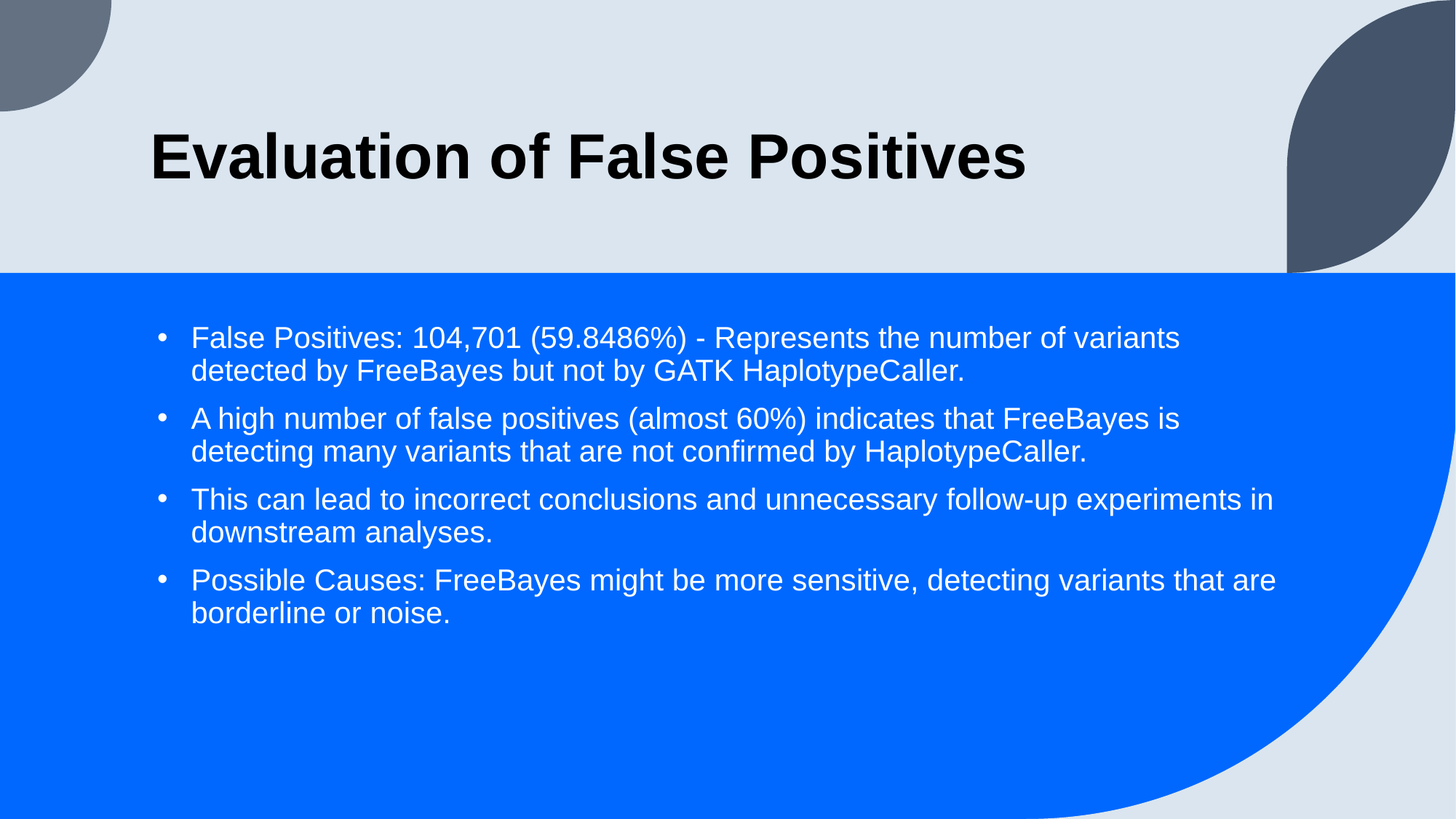

# Evaluation of False Positives
False Positives: 104,701 (59.8486%) - Represents the number of variants detected by FreeBayes but not by GATK HaplotypeCaller.
A high number of false positives (almost 60%) indicates that FreeBayes is detecting many variants that are not confirmed by HaplotypeCaller.
This can lead to incorrect conclusions and unnecessary follow-up experiments in downstream analyses.
Possible Causes: FreeBayes might be more sensitive, detecting variants that are borderline or noise.